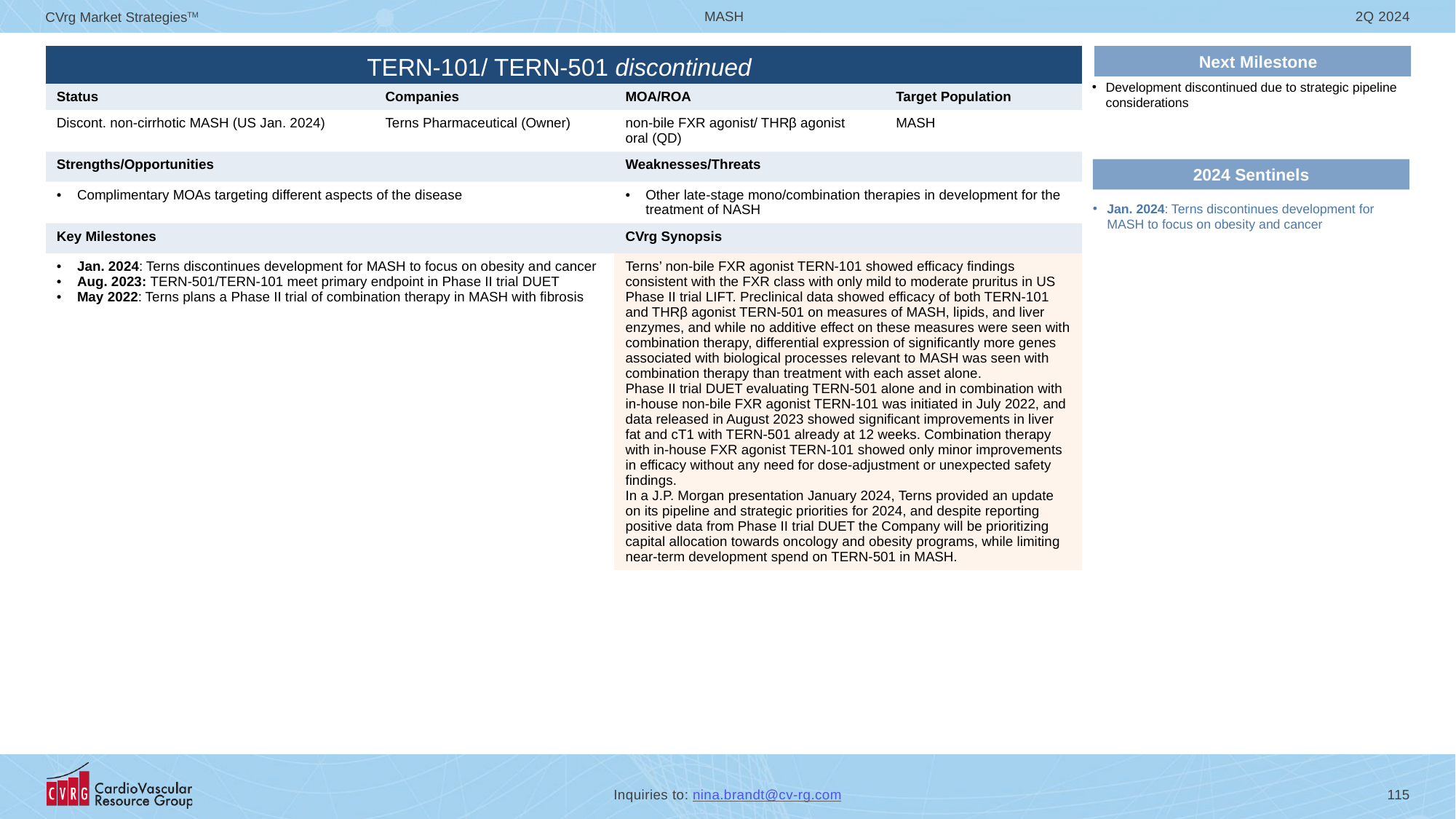

# TERN-101/ TERN-501 discontinued
Next Milestone
|  |  |  |  |
| --- | --- | --- | --- |
| Status | Companies | MOA/ROA | Target Population |
| Discont. non-cirrhotic MASH (US Jan. 2024) | Terns Pharmaceutical (Owner) | non-bile FXR agonist/ THRβ agonist oral (QD) | MASH |
| Strengths/Opportunities |  | Weaknesses/Threats |  |
| Complimentary MOAs targeting different aspects of the disease |  | Other late-stage mono/combination therapies in development for the treatment of NASH |  |
| Key Milestones |  | CVrg Synopsis |  |
| Jan. 2024: Terns discontinues development for MASH to focus on obesity and cancer Aug. 2023: TERN-501/TERN-101 meet primary endpoint in Phase II trial DUET May 2022: Terns plans a Phase II trial of combination therapy in MASH with fibrosis |  | Terns’ non-bile FXR agonist TERN-101 showed efficacy findings consistent with the FXR class with only mild to moderate pruritus in US Phase II trial LIFT. Preclinical data showed efficacy of both TERN-101 and THRβ agonist TERN-501 on measures of MASH, lipids, and liver enzymes, and while no additive effect on these measures were seen with combination therapy, differential expression of significantly more genes associated with biological processes relevant to MASH was seen with combination therapy than treatment with each asset alone. Phase II trial DUET evaluating TERN-501 alone and in combination with in-house non-bile FXR agonist TERN-101 was initiated in July 2022, and data released in August 2023 showed significant improvements in liver fat and cT1 with TERN-501 already at 12 weeks. Combination therapy with in-house FXR agonist TERN-101 showed only minor improvements in efficacy without any need for dose-adjustment or unexpected safety findings. In a J.P. Morgan presentation January 2024, Terns provided an update on its pipeline and strategic priorities for 2024, and despite reporting positive data from Phase II trial DUET the Company will be prioritizing capital allocation towards oncology and obesity programs, while limiting near-term development spend on TERN-501 in MASH. |  |

Development discontinued due to strategic pipeline considerations

2024 Sentinels
Jan. 2024: Terns discontinues development for MASH to focus on obesity and cancer